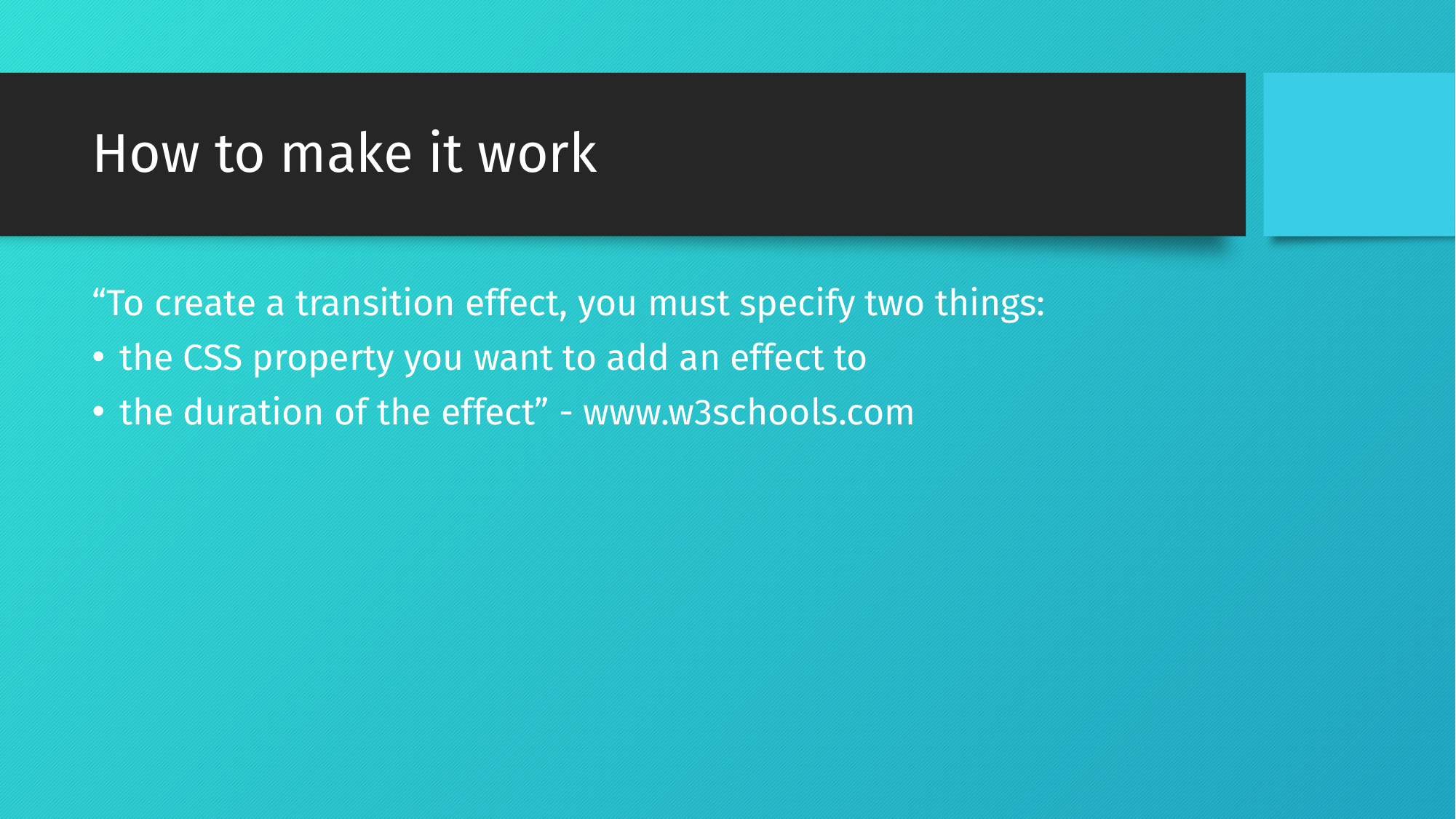

# How to make it work
“To create a transition effect, you must specify two things:
the CSS property you want to add an effect to
the duration of the effect” - www.w3schools.com